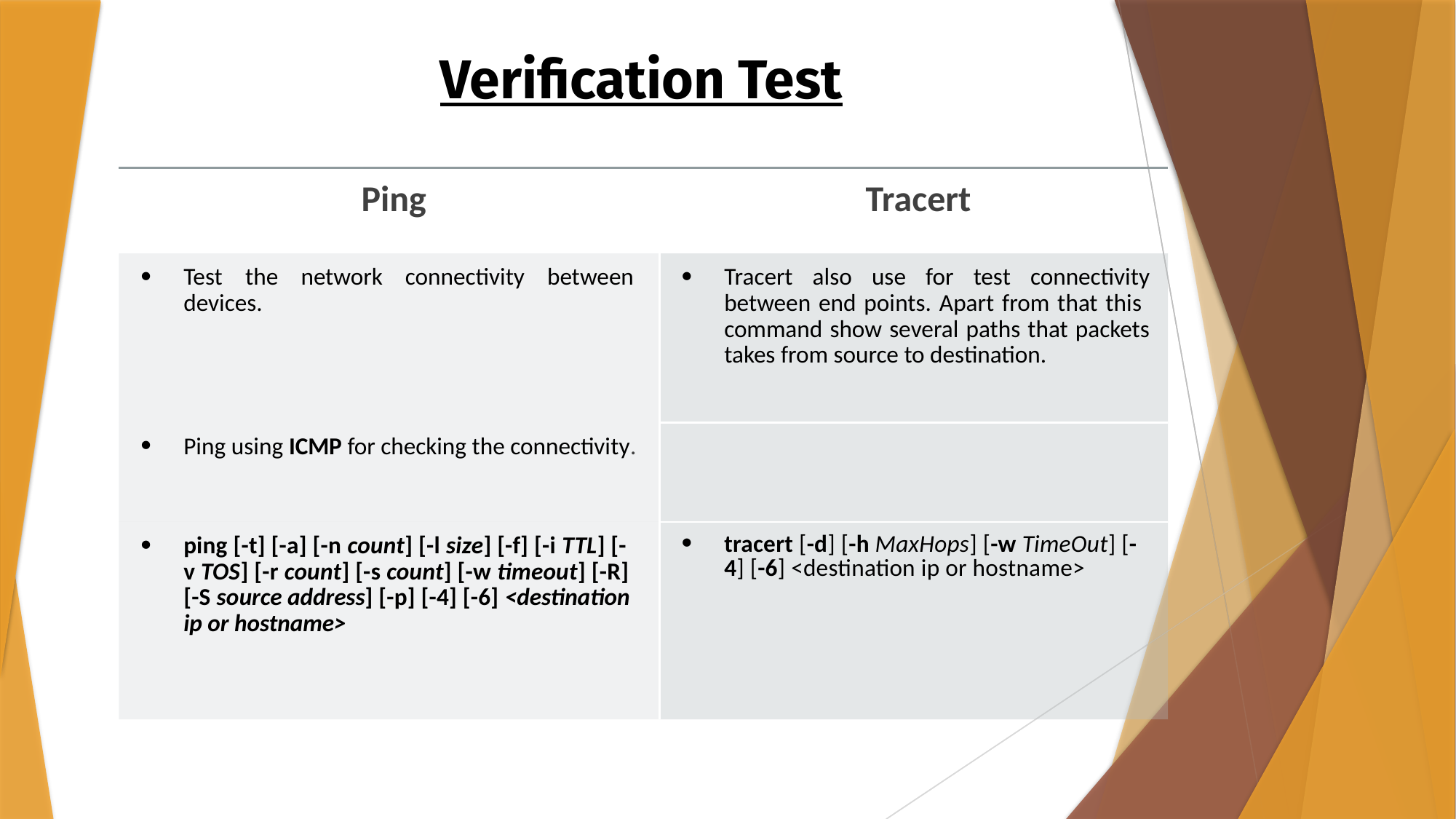

# Verification Test
| Ping | Tracert |
| --- | --- |
| Test the network connectivity between devices. | Tracert also use for test connectivity between end points. Apart from that this command show several paths that packets takes from source to destination. |
| Ping using ICMP for checking the connectivity. |  |
| ping [-t] [-a] [-n count] [-l size] [-f] [-i TTL] [-v TOS] [-r count] [-s count] [-w timeout] [-R] [-S source address] [-p] [-4] [-6] <destination ip or hostname> | tracert [-d] [-h MaxHops] [-w TimeOut] [-4] [-6] <destination ip or hostname> |